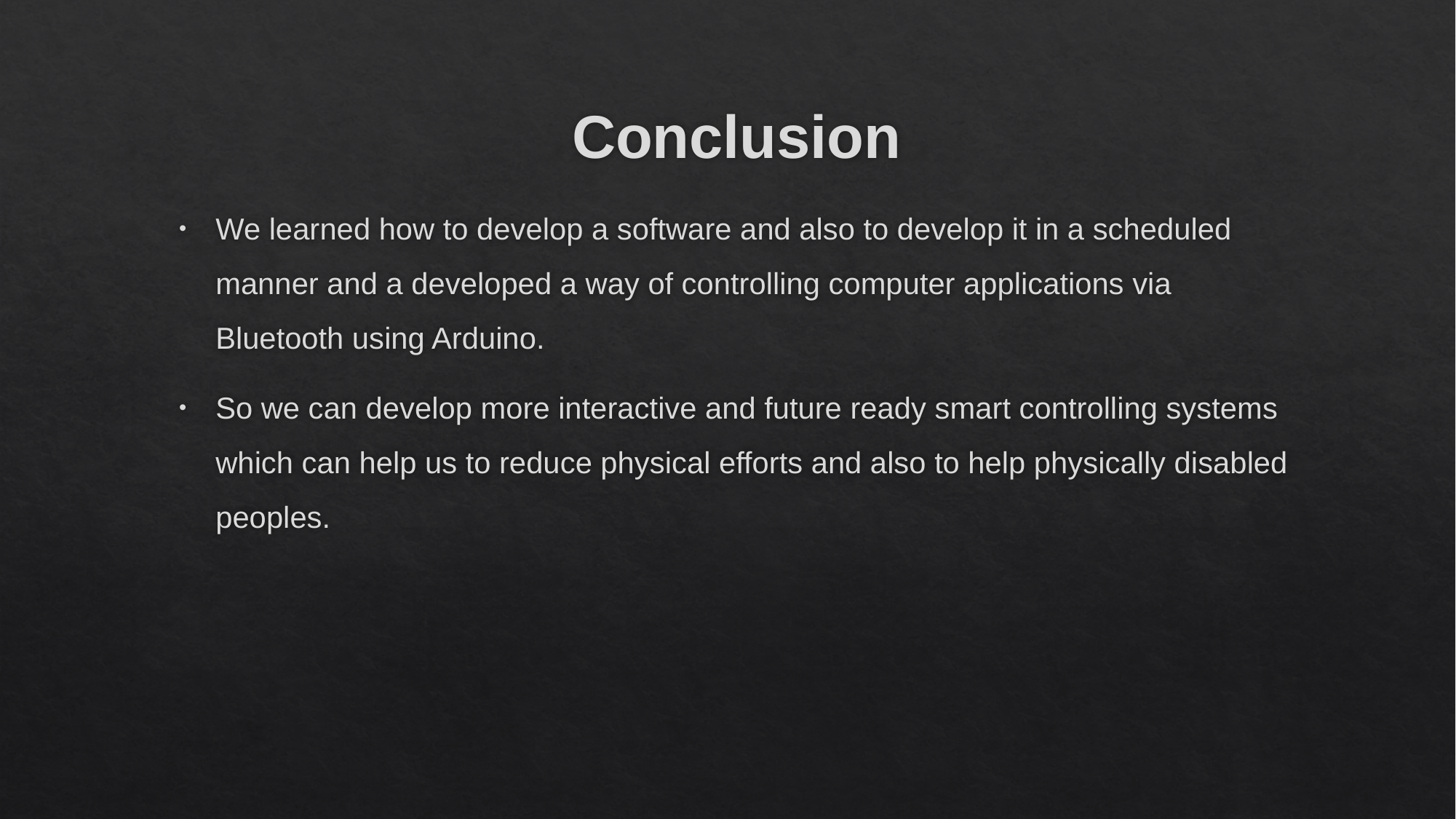

# Conclusion
We learned how to develop a software and also to develop it in a scheduled manner and a developed a way of controlling computer applications via Bluetooth using Arduino.
So we can develop more interactive and future ready smart controlling systems which can help us to reduce physical efforts and also to help physically disabled peoples.